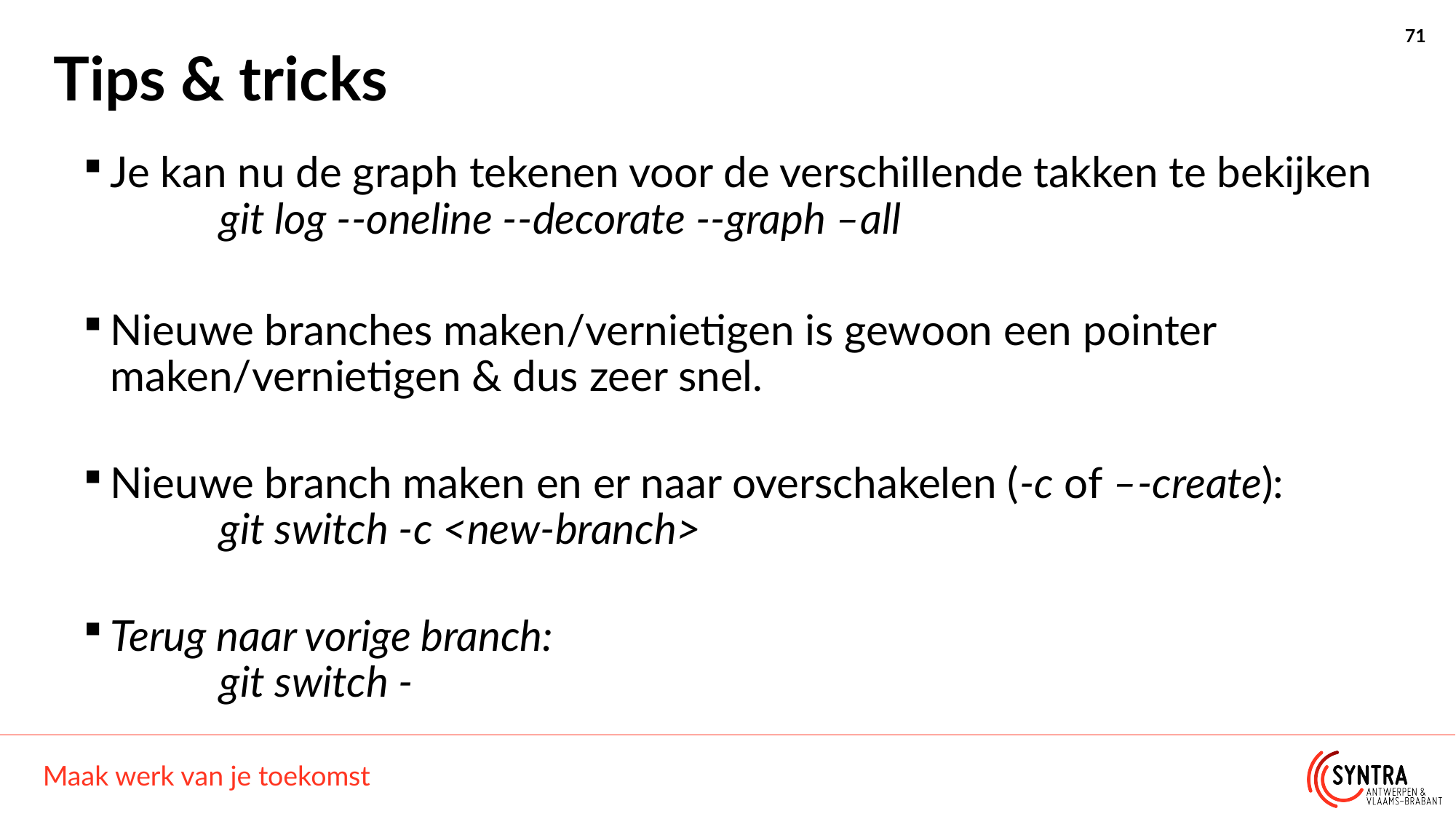

# Tips & tricks
Je kan nu de graph tekenen voor de verschillende takken te bekijken
	git log --oneline --decorate --graph –all
Nieuwe branches maken/vernietigen is gewoon een pointer maken/vernietigen & dus zeer snel.
Nieuwe branch maken en er naar overschakelen (-c of –-create):
	git switch -c <new-branch>
Terug naar vorige branch:
	git switch -